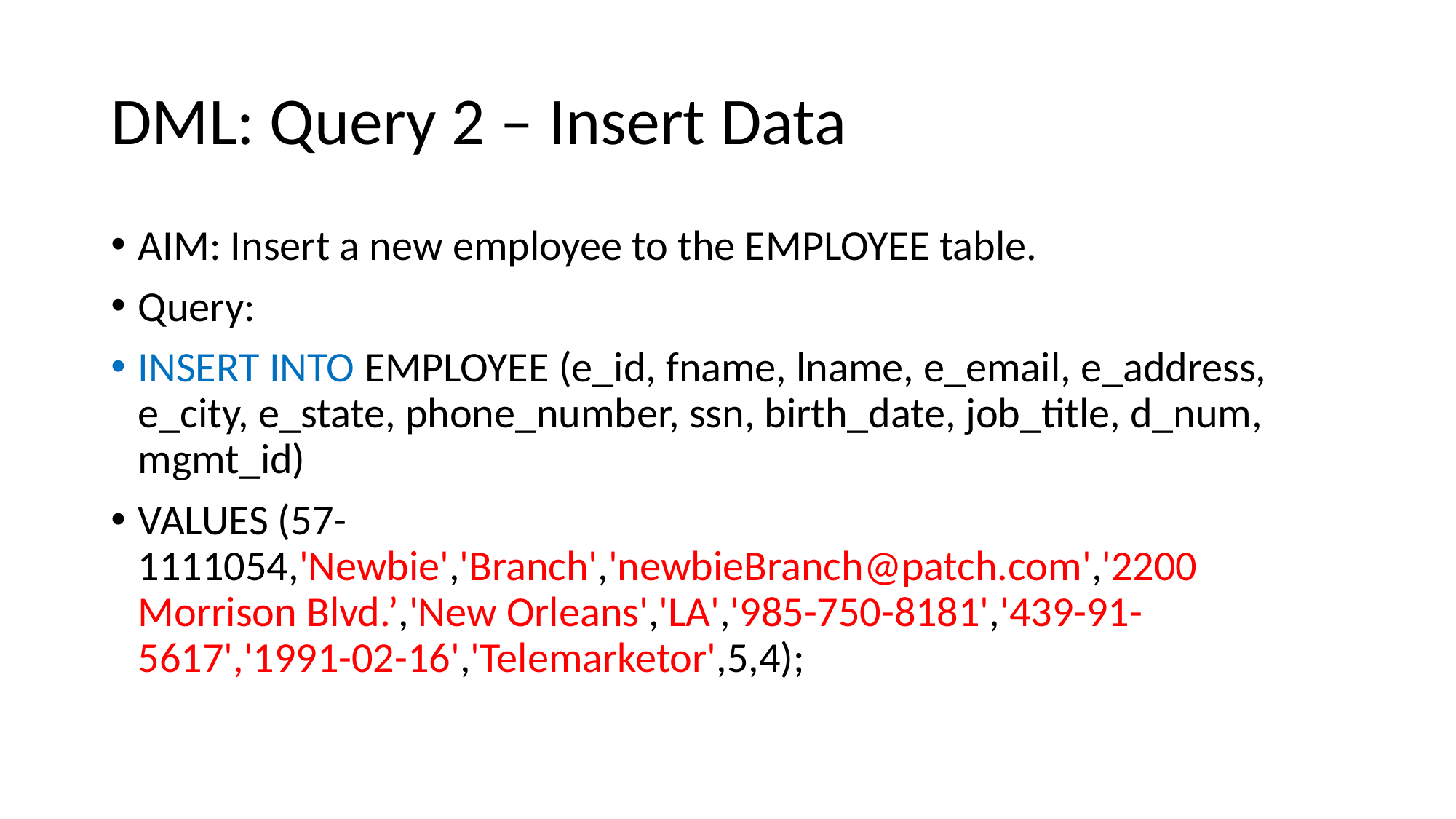

# DML: Query 2 – Insert Data
AIM: Insert a new employee to the EMPLOYEE table.
Query:
INSERT INTO EMPLOYEE (e_id, fname, lname, e_email, e_address, e_city, e_state, phone_number, ssn, birth_date, job_title, d_num, mgmt_id)
VALUES (57-1111054,'Newbie','Branch','newbieBranch@patch.com','2200 Morrison Blvd.’,'New Orleans','LA','985-750-8181','439-91-5617','1991-02-16','Telemarketor',5,4);